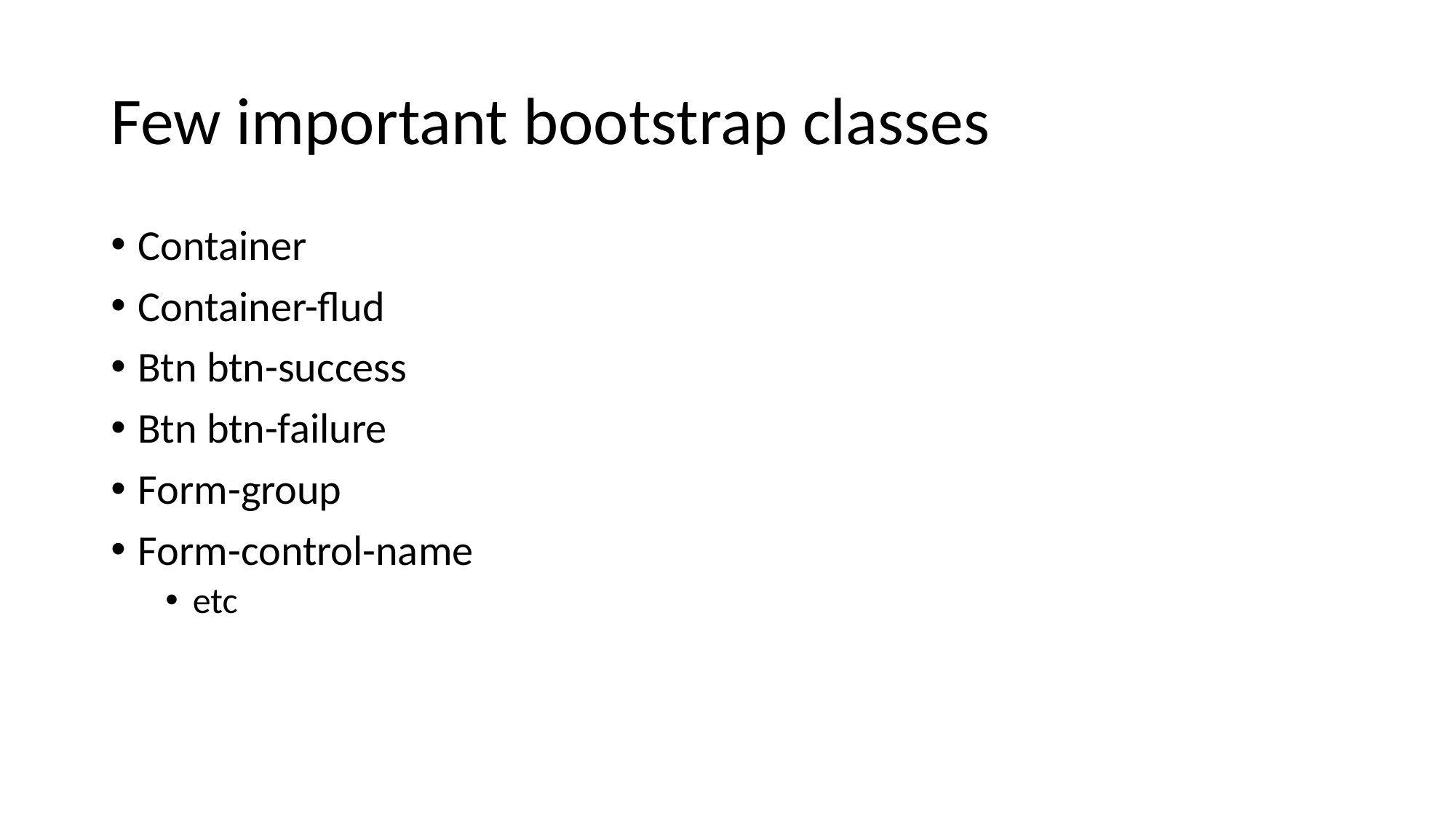

# Few important bootstrap classes
Container
Container-flud
Btn btn-success
Btn btn-failure
Form-group
Form-control-name
etc